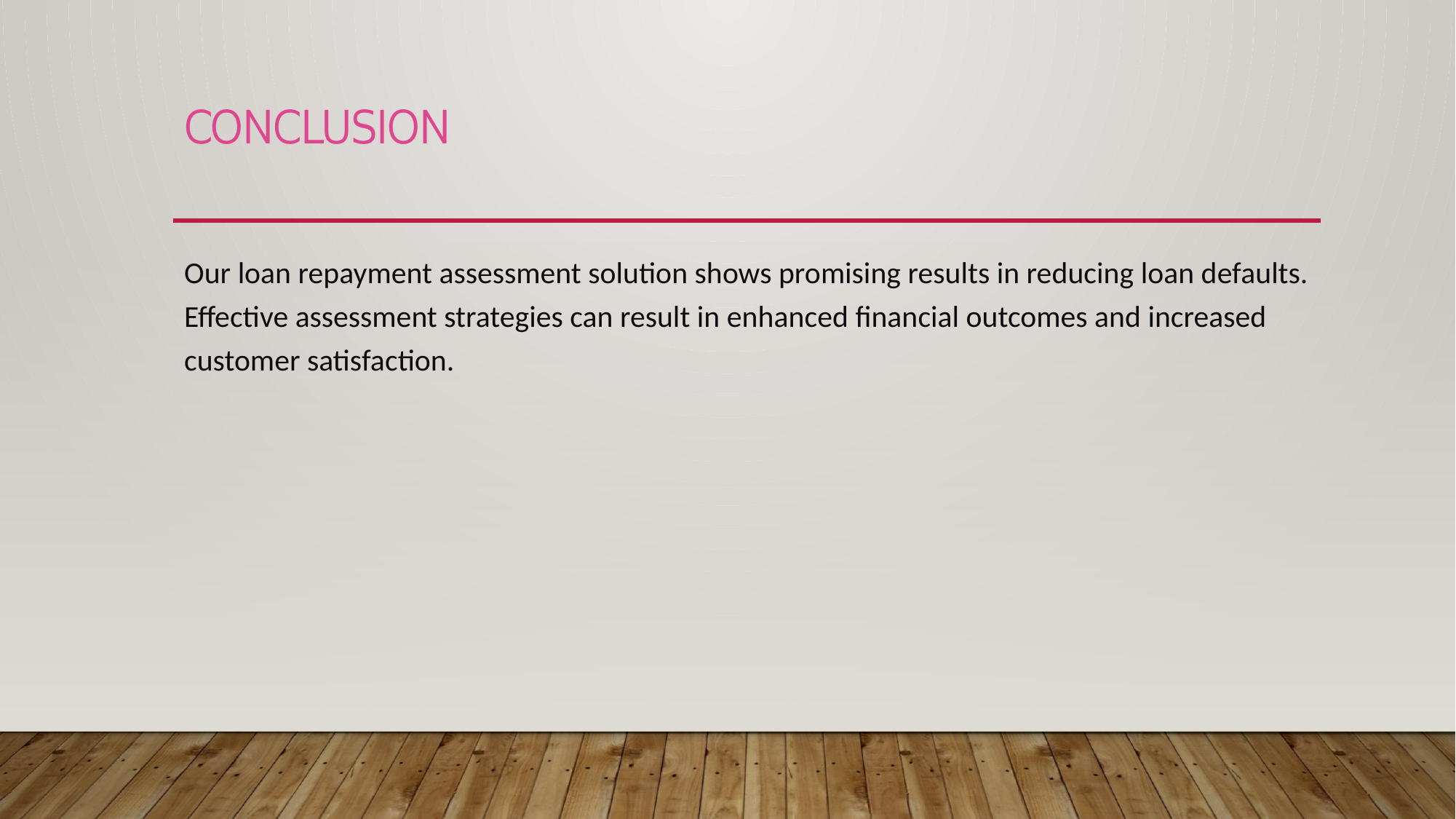

# Conclusion
Our loan repayment assessment solution shows promising results in reducing loan defaults. Effective assessment strategies can result in enhanced financial outcomes and increased customer satisfaction.